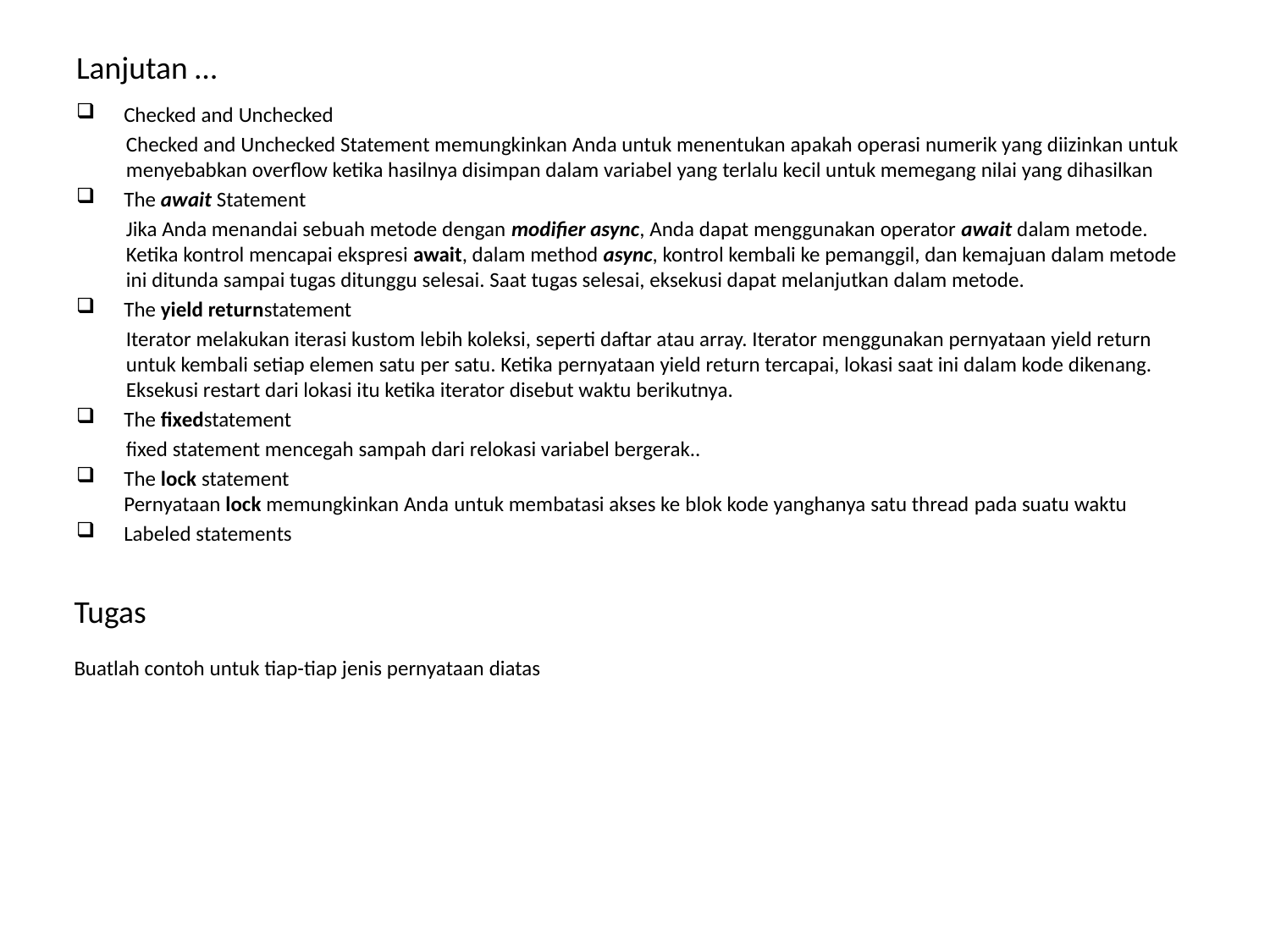

# Lanjutan …
Checked and Unchecked
Checked and Unchecked Statement memungkinkan Anda untuk menentukan apakah operasi numerik yang diizinkan untuk menyebabkan overflow ketika hasilnya disimpan dalam variabel yang terlalu kecil untuk memegang nilai yang dihasilkan
The await Statement
Jika Anda menandai sebuah metode dengan modifier async, Anda dapat menggunakan operator await dalam metode. Ketika kontrol mencapai ekspresi await, dalam method async, kontrol kembali ke pemanggil, dan kemajuan dalam metode ini ditunda sampai tugas ditunggu selesai. Saat tugas selesai, eksekusi dapat melanjutkan dalam metode.
The yield returnstatement
Iterator melakukan iterasi kustom lebih koleksi, seperti daftar atau array. Iterator menggunakan pernyataan yield return untuk kembali setiap elemen satu per satu. Ketika pernyataan yield return tercapai, lokasi saat ini dalam kode dikenang. Eksekusi restart dari lokasi itu ketika iterator disebut waktu berikutnya.
The fixedstatement
fixed statement mencegah sampah dari relokasi variabel bergerak..
The lock statement
Pernyataan lock memungkinkan Anda untuk membatasi akses ke blok kode yanghanya satu thread pada suatu waktu
Labeled statements

Tugas
Buatlah contoh untuk tiap-tiap jenis pernyataan diatas